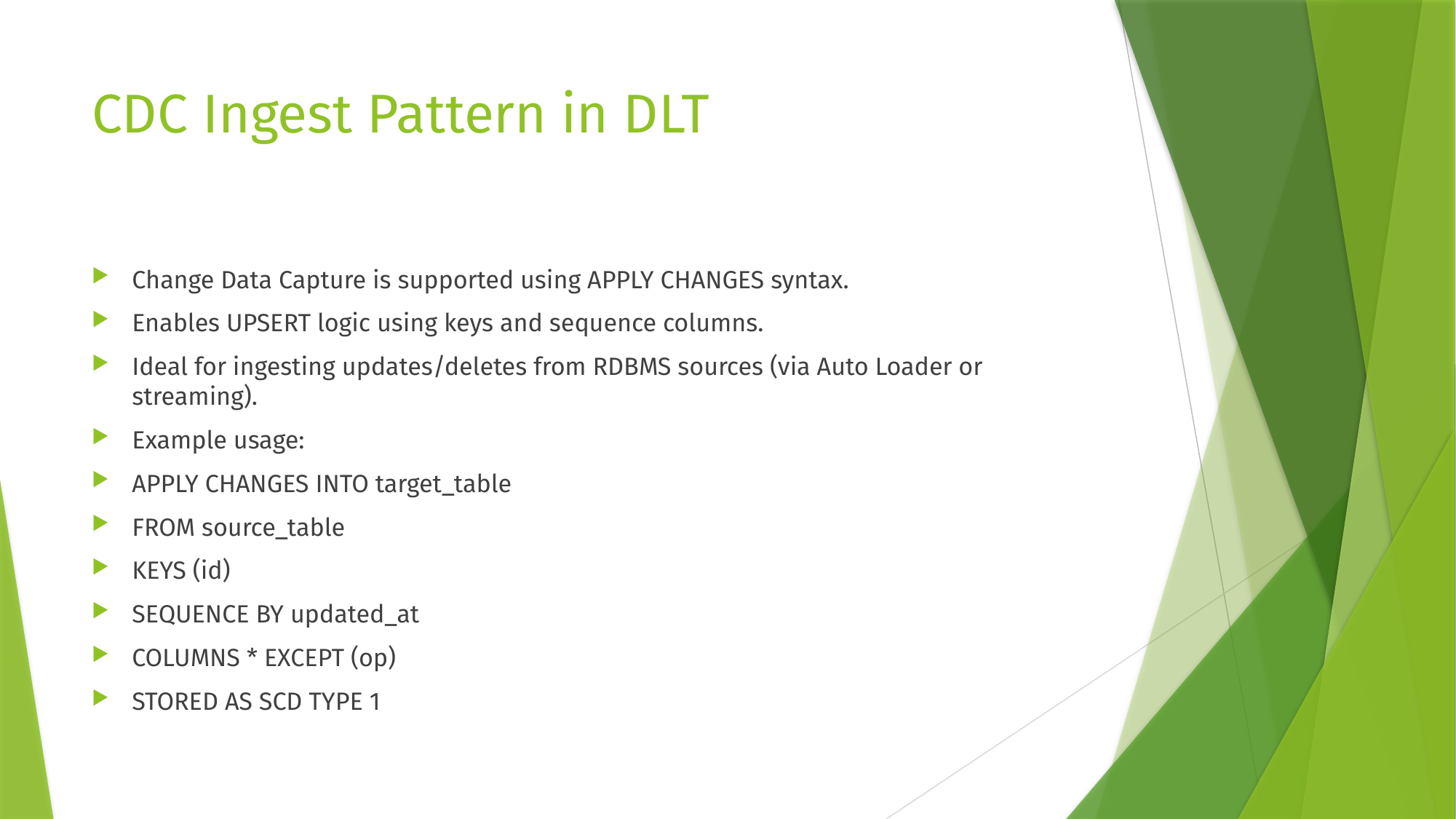

# CDC Ingest Pattern in DLT
Change Data Capture is supported using APPLY CHANGES syntax.
Enables UPSERT logic using keys and sequence columns.
Ideal for ingesting updates/deletes from RDBMS sources (via Auto Loader or streaming).
Example usage:
APPLY CHANGES INTO target_table
FROM source_table
KEYS (id)
SEQUENCE BY updated_at
COLUMNS * EXCEPT (op)
STORED AS SCD TYPE 1